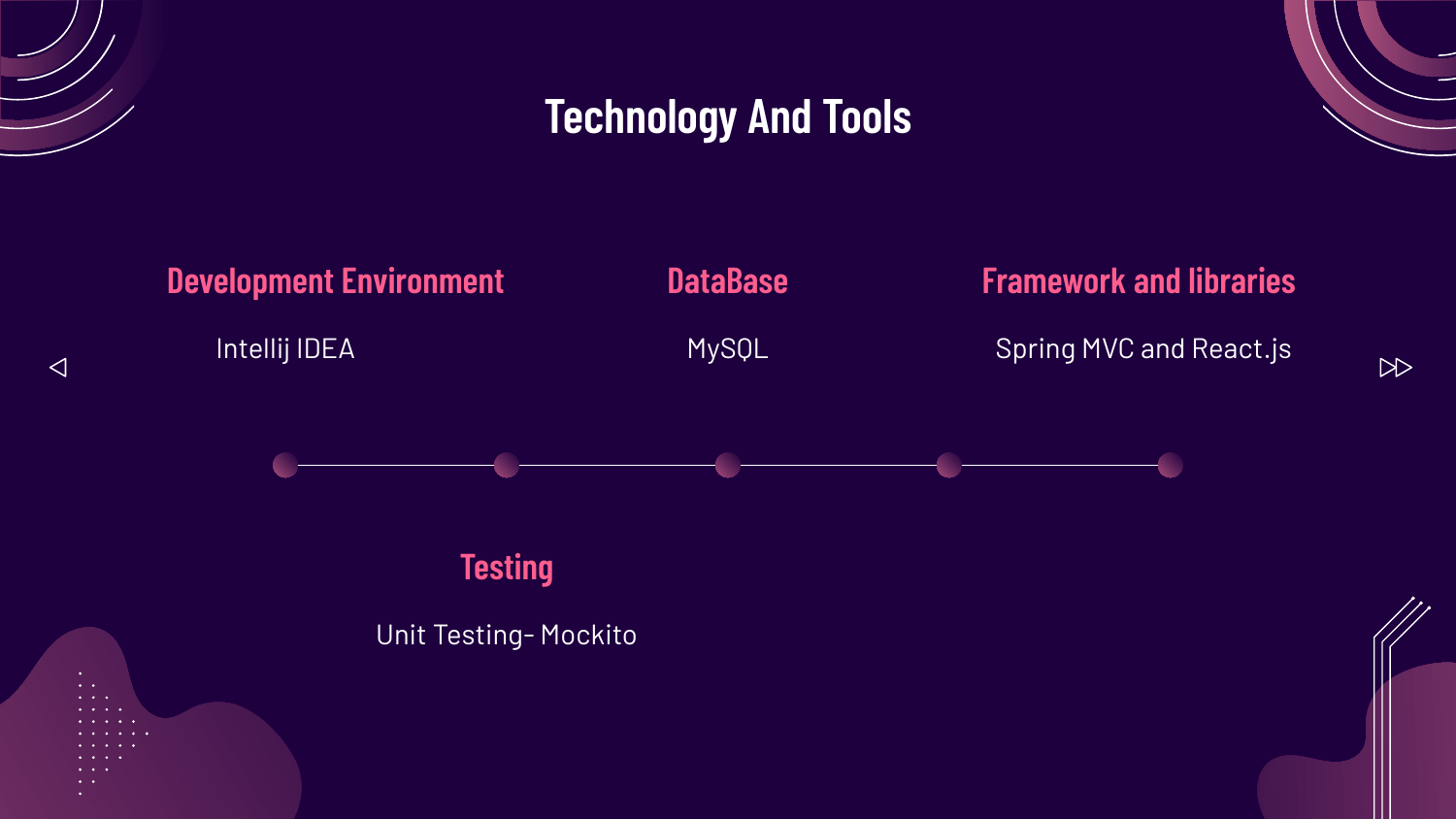

# Technology And Tools

DataBase
Development Environment
Framework and libraries
Spring MVC and React.js
Intellij IDEA
MySQL

Testing

Unit Testing- Mockito